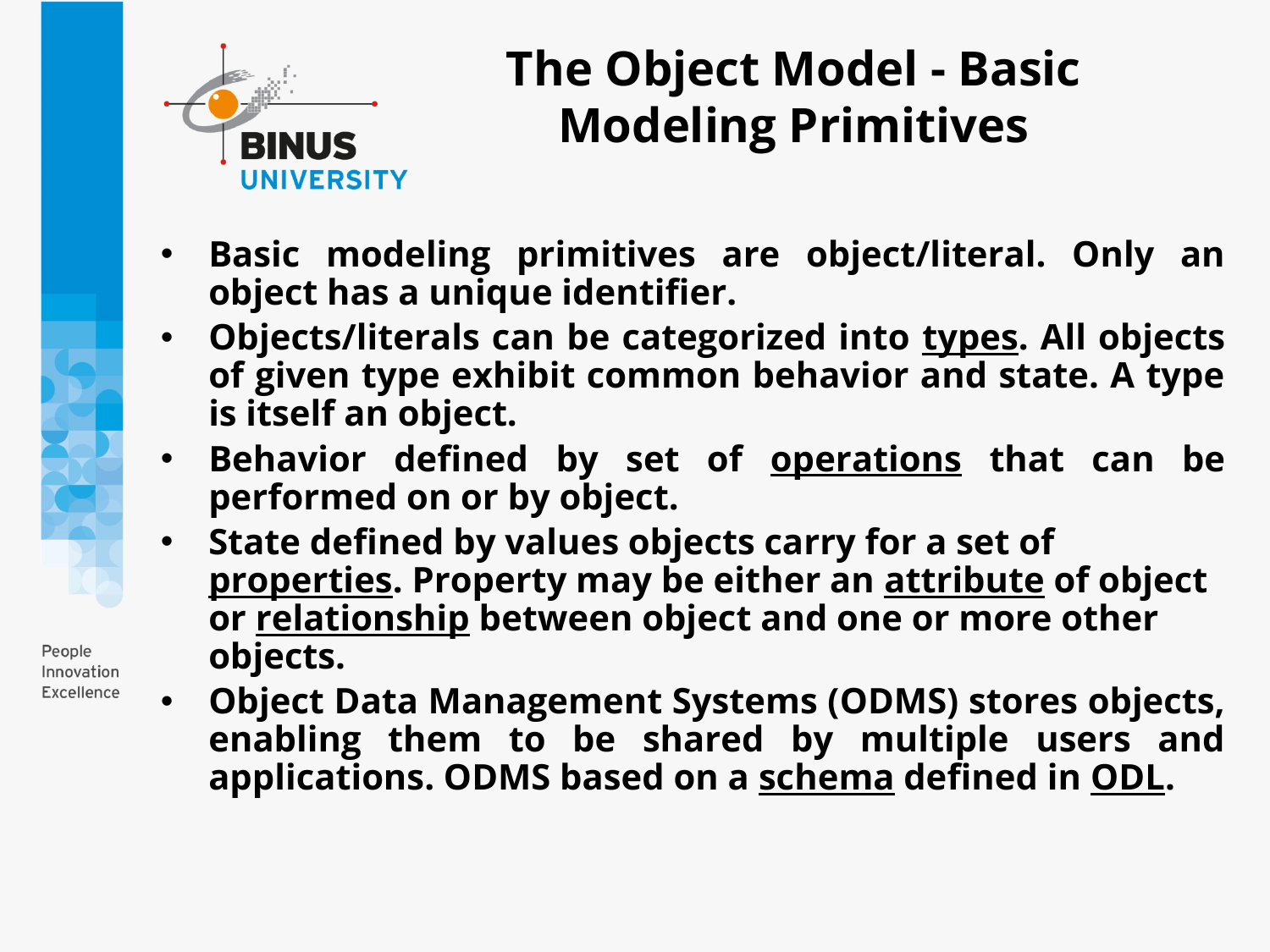

# The Object Model - Basic Modeling Primitives
Basic modeling primitives are object/literal. Only an object has a unique identifier.
Objects/literals can be categorized into types. All objects of given type exhibit common behavior and state. A type is itself an object.
Behavior defined by set of operations that can be performed on or by object.
State defined by values objects carry for a set of properties. Property may be either an attribute of object or relationship between object and one or more other objects.
Object Data Management Systems (ODMS) stores objects, enabling them to be shared by multiple users and applications. ODMS based on a schema defined in ODL.